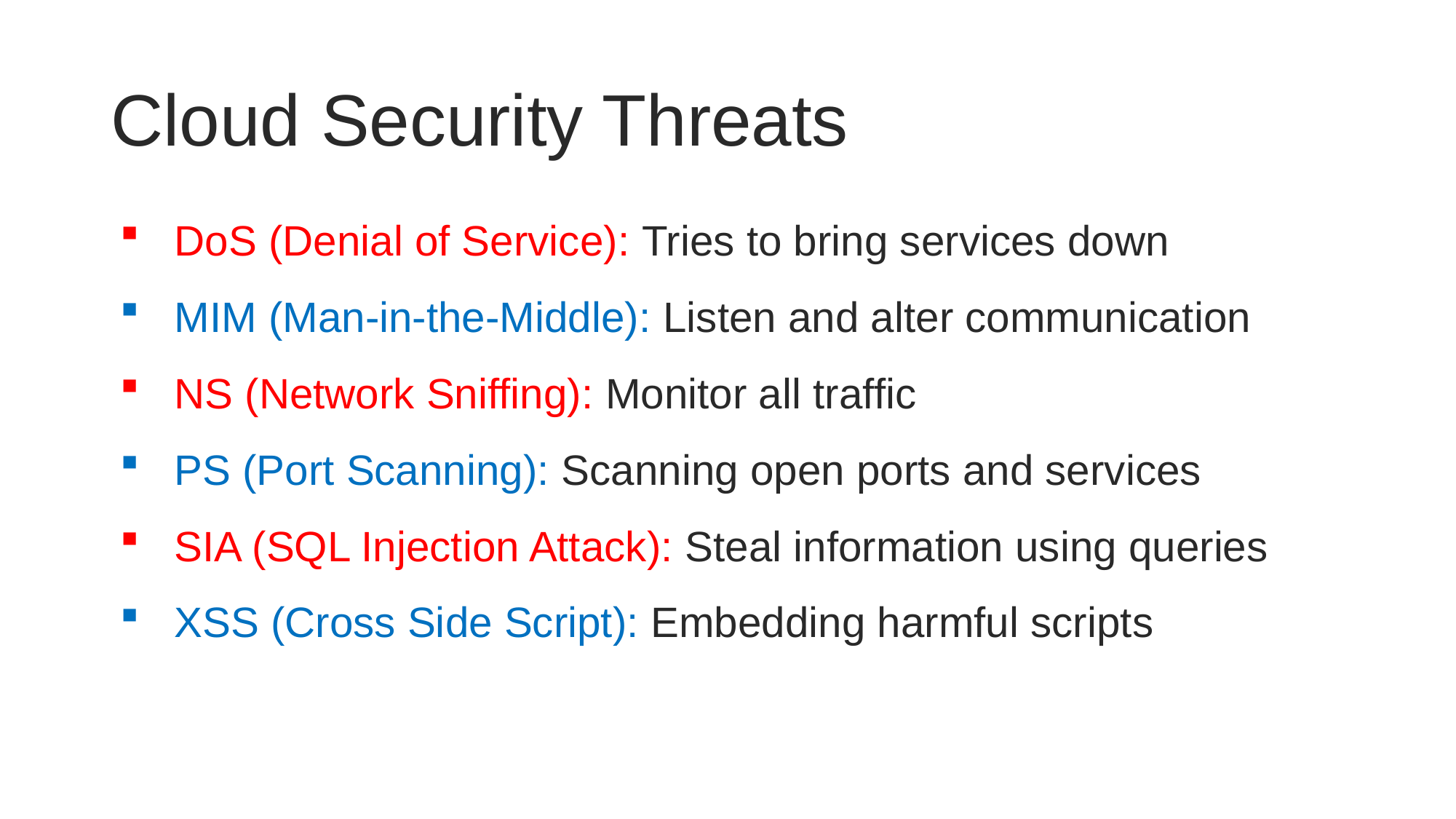

Cloud Security Threats
DoS (Denial of Service): Tries to bring services down
MIM (Man-in-the-Middle): Listen and alter communication
NS (Network Sniffing): Monitor all traffic
PS (Port Scanning): Scanning open ports and services
SIA (SQL Injection Attack): Steal information using queries
XSS (Cross Side Script): Embedding harmful scripts

Responsible for the retrieval of raw context data